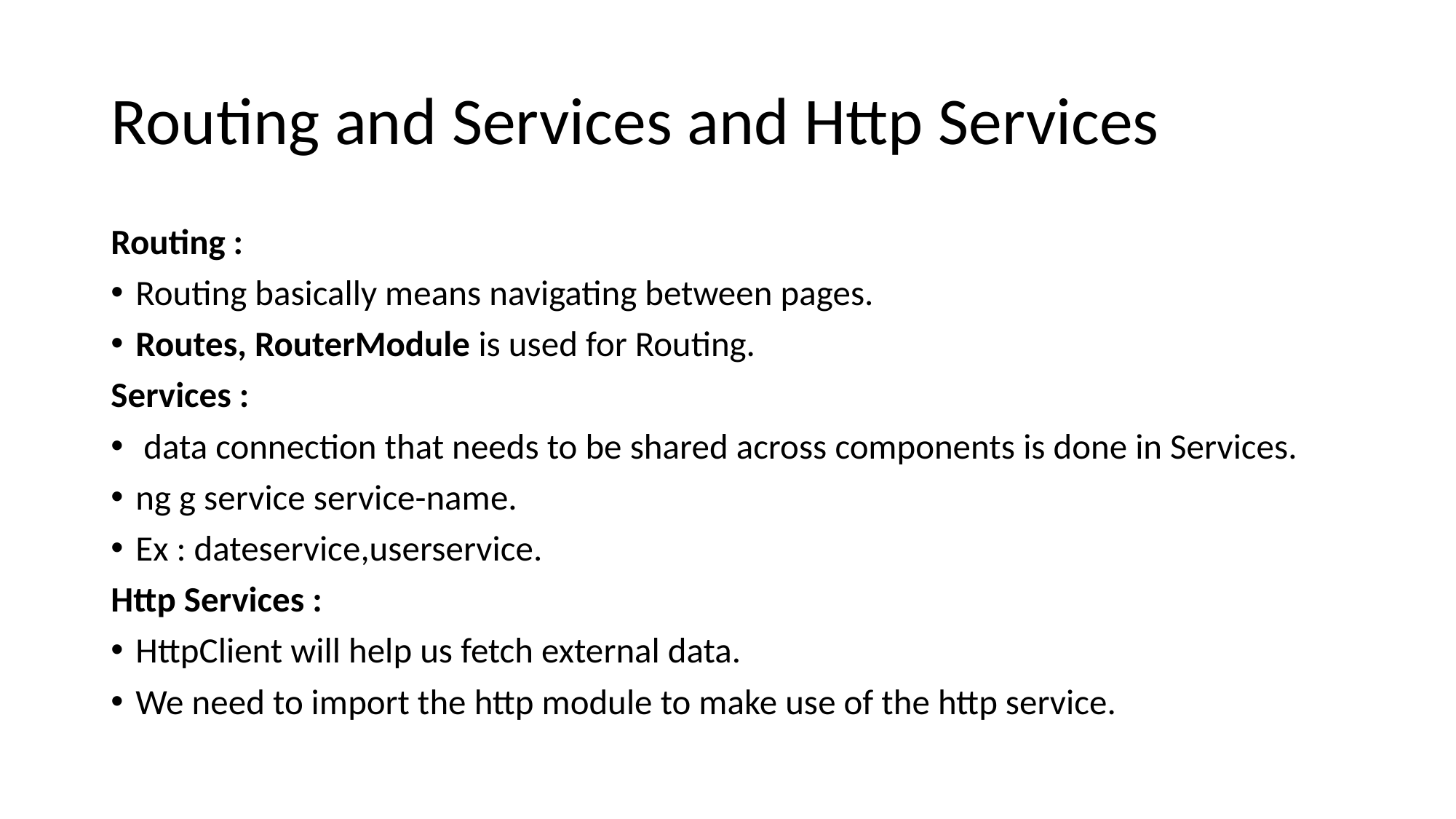

# Routing and Services and Http Services
Routing :
Routing basically means navigating between pages.
Routes, RouterModule is used for Routing.
Services :
 data connection that needs to be shared across components is done in Services.
ng g service service-name.
Ex : dateservice,userservice.
Http Services :
HttpClient will help us fetch external data.
We need to import the http module to make use of the http service.